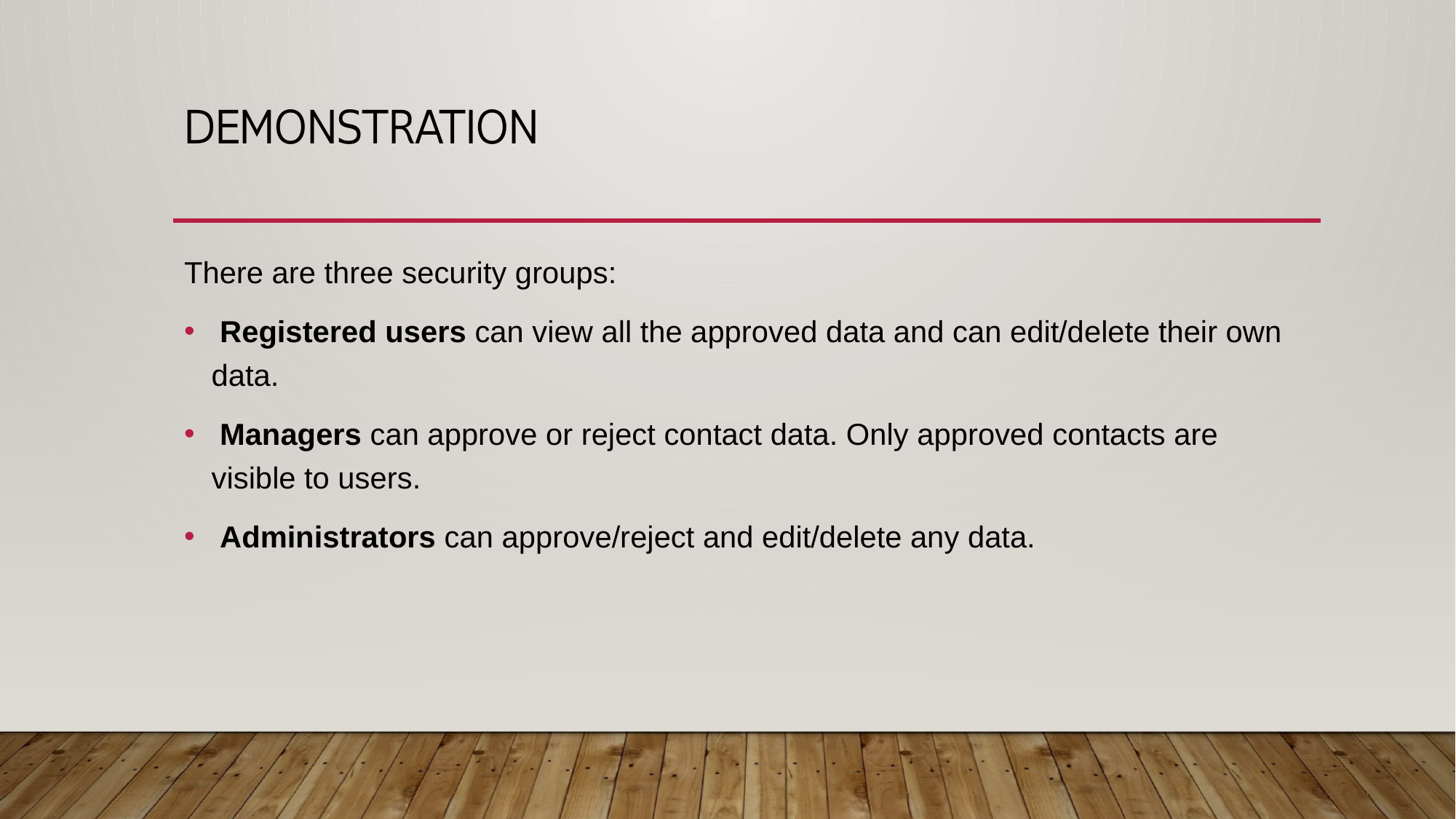

# Demonstration
There are three security groups:
 Registered users can view all the approved data and can edit/delete their own data.
 Managers can approve or reject contact data. Only approved contacts are visible to users.
 Administrators can approve/reject and edit/delete any data.